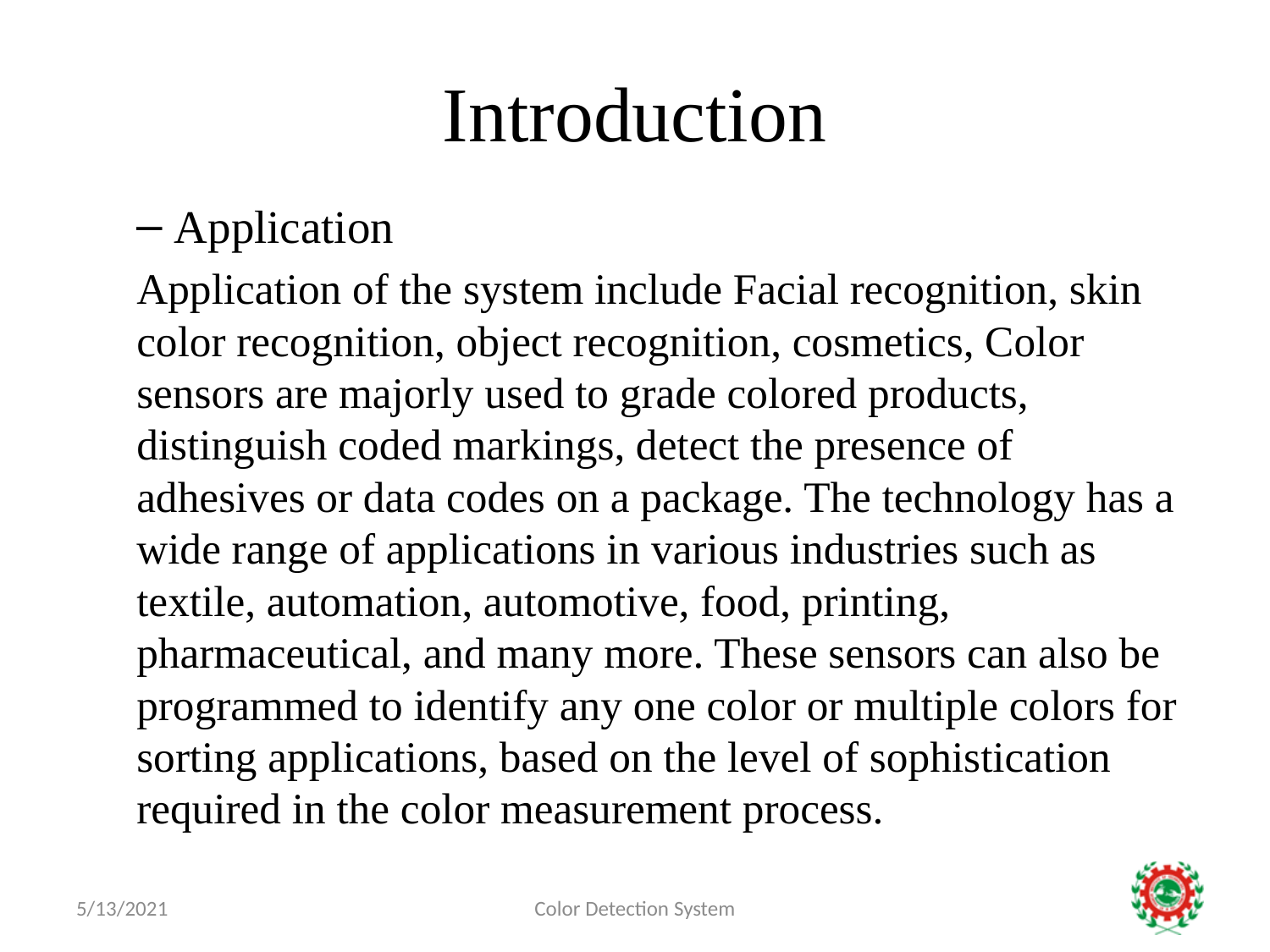

Introduction
Application
Application of the system include Facial recognition, skin color recognition, object recognition, cosmetics, Color sensors are majorly used to grade colored products, distinguish coded markings, detect the presence of adhesives or data codes on a package. The technology has a wide range of applications in various industries such as textile, automation, automotive, food, printing, pharmaceutical, and many more. These sensors can also be programmed to identify any one color or multiple colors for sorting applications, based on the level of sophistication required in the color measurement process.
5/13/2021
Color Detection System
3